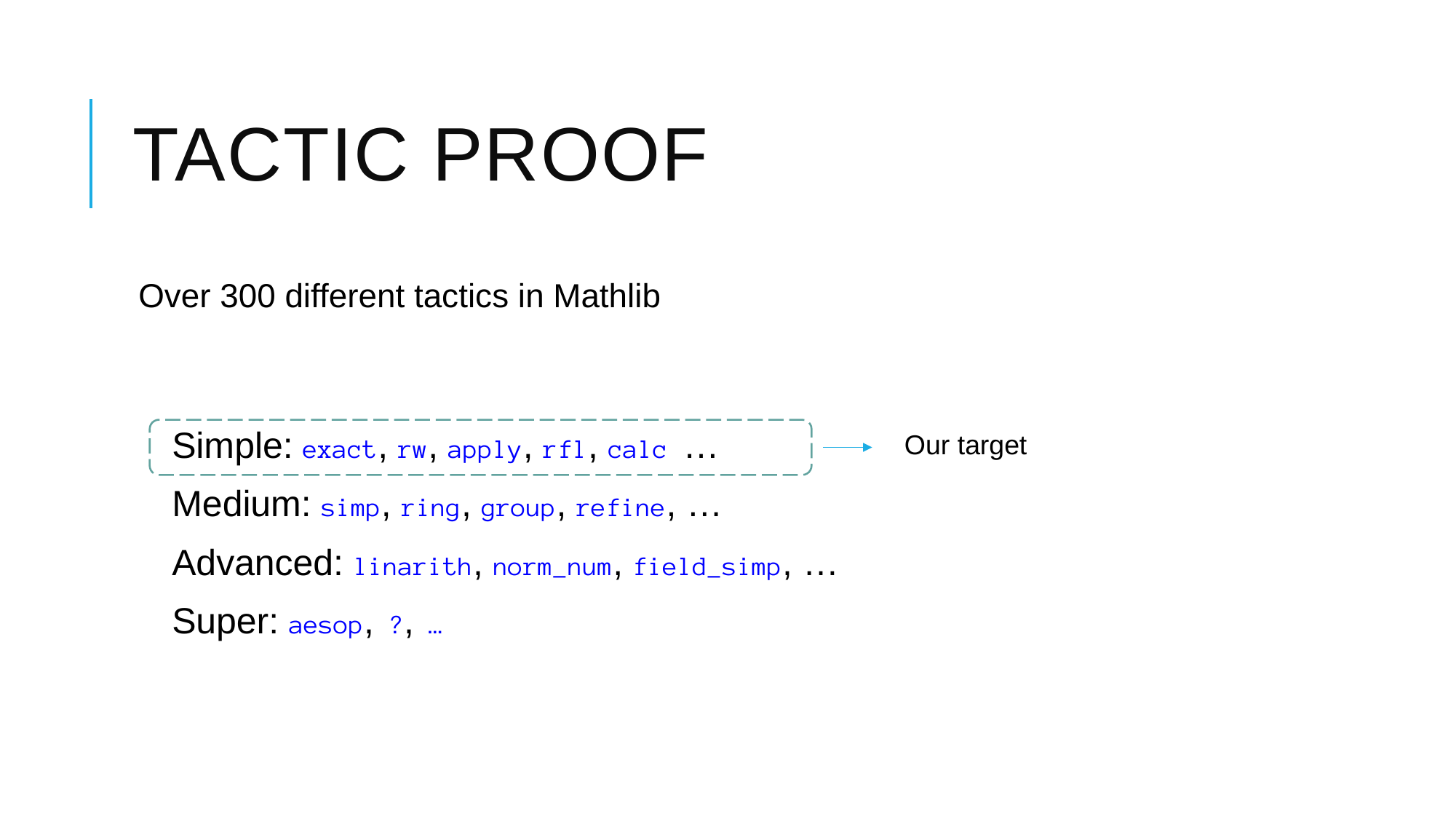

# Tactic proof
Over 300 different tactics in Mathlib
Simple: exact, rw, apply, rfl, calc …

Our target
Medium: simp, ring, group, refine, …
Advanced: linarith, norm_num, field_simp, …
Super: aesop, ?, …